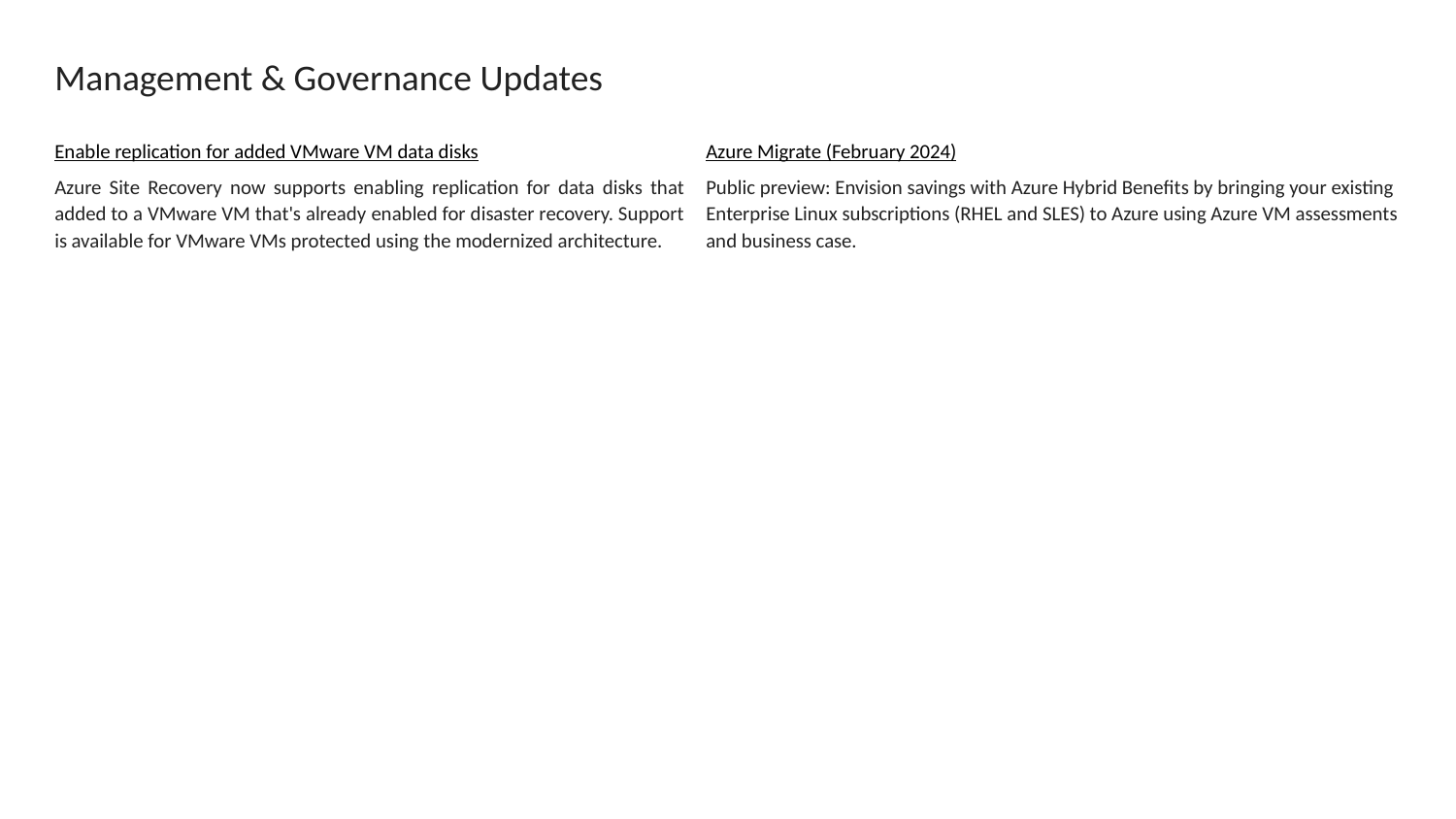

# Management & Governance Updates
Enable replication for added VMware VM data disks
Azure Site Recovery now supports enabling replication for data disks that added to a VMware VM that's already enabled for disaster recovery. Support is available for VMware VMs protected using the modernized architecture.
Azure Migrate (February 2024)
Public preview: Envision savings with Azure Hybrid Benefits by bringing your existing Enterprise Linux subscriptions (RHEL and SLES) to Azure using Azure VM assessments and business case.